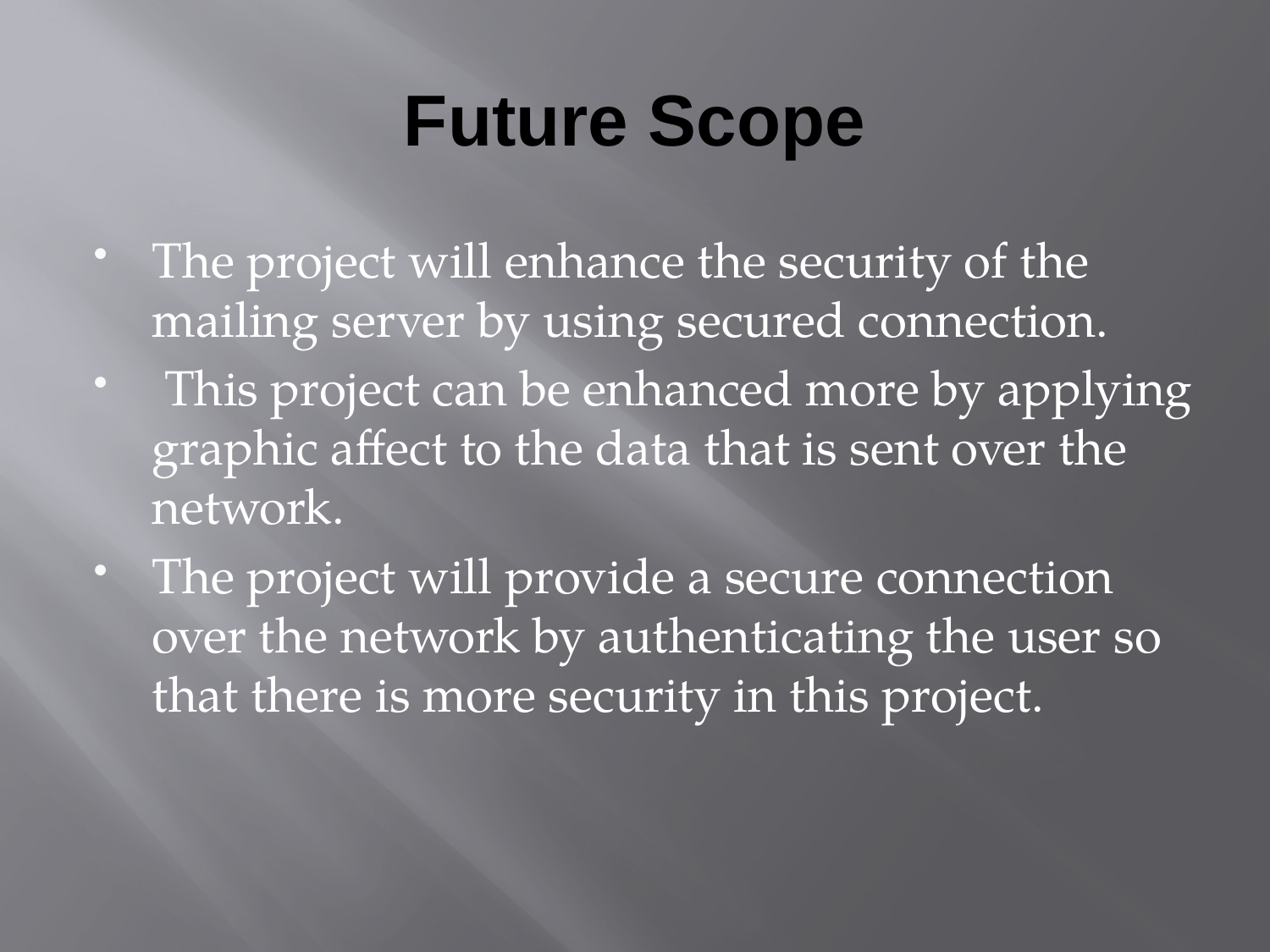

# Future Scope
The project will enhance the security of the mailing server by using secured connection.
 This project can be enhanced more by applying graphic affect to the data that is sent over the network.
The project will provide a secure connection over the network by authenticating the user so that there is more security in this project.